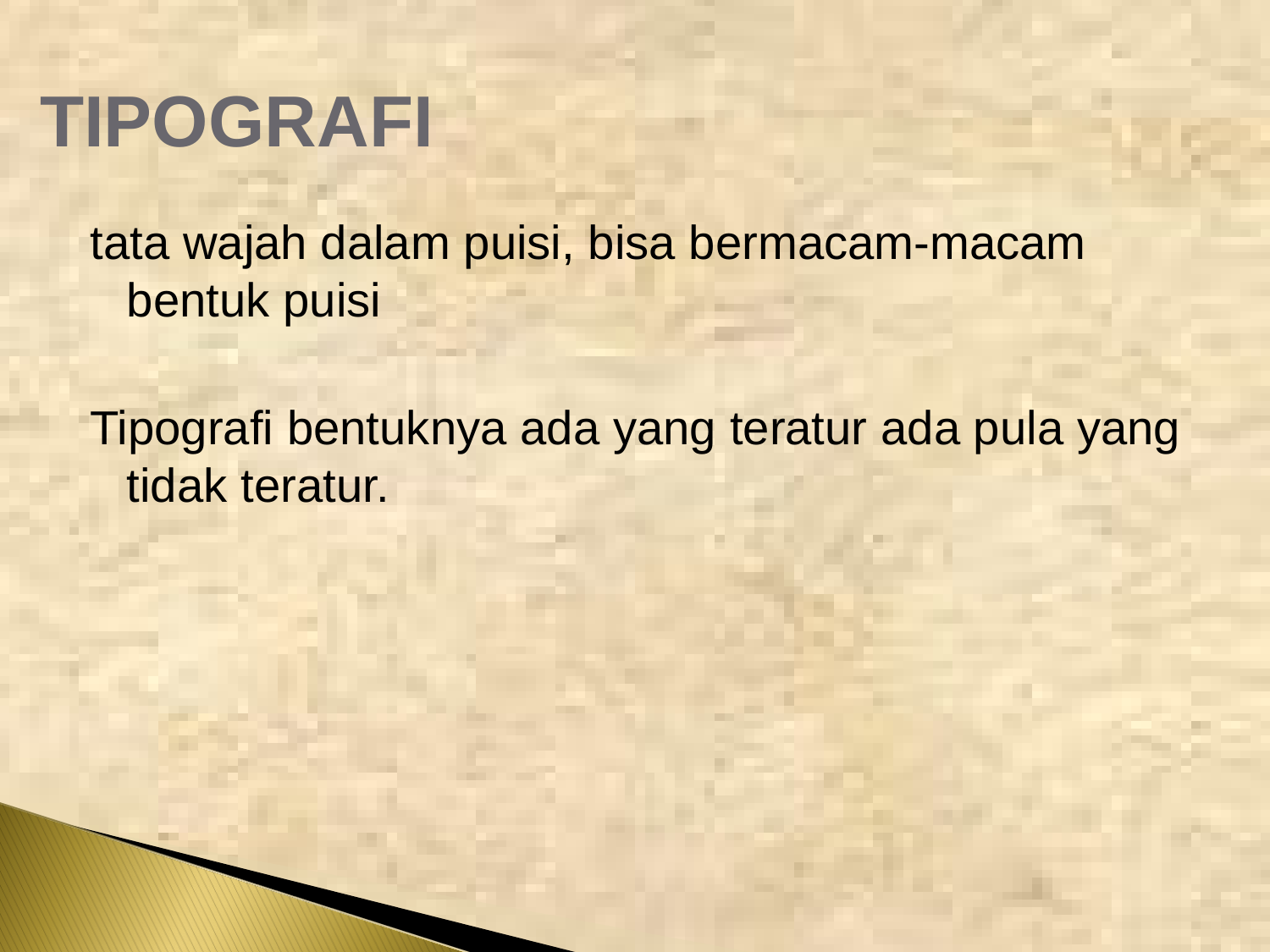

# TIPOGRAFI
tata wajah dalam puisi, bisa bermacam-macam bentuk puisi

Tipografi bentuknya ada yang teratur ada pula yang tidak teratur.